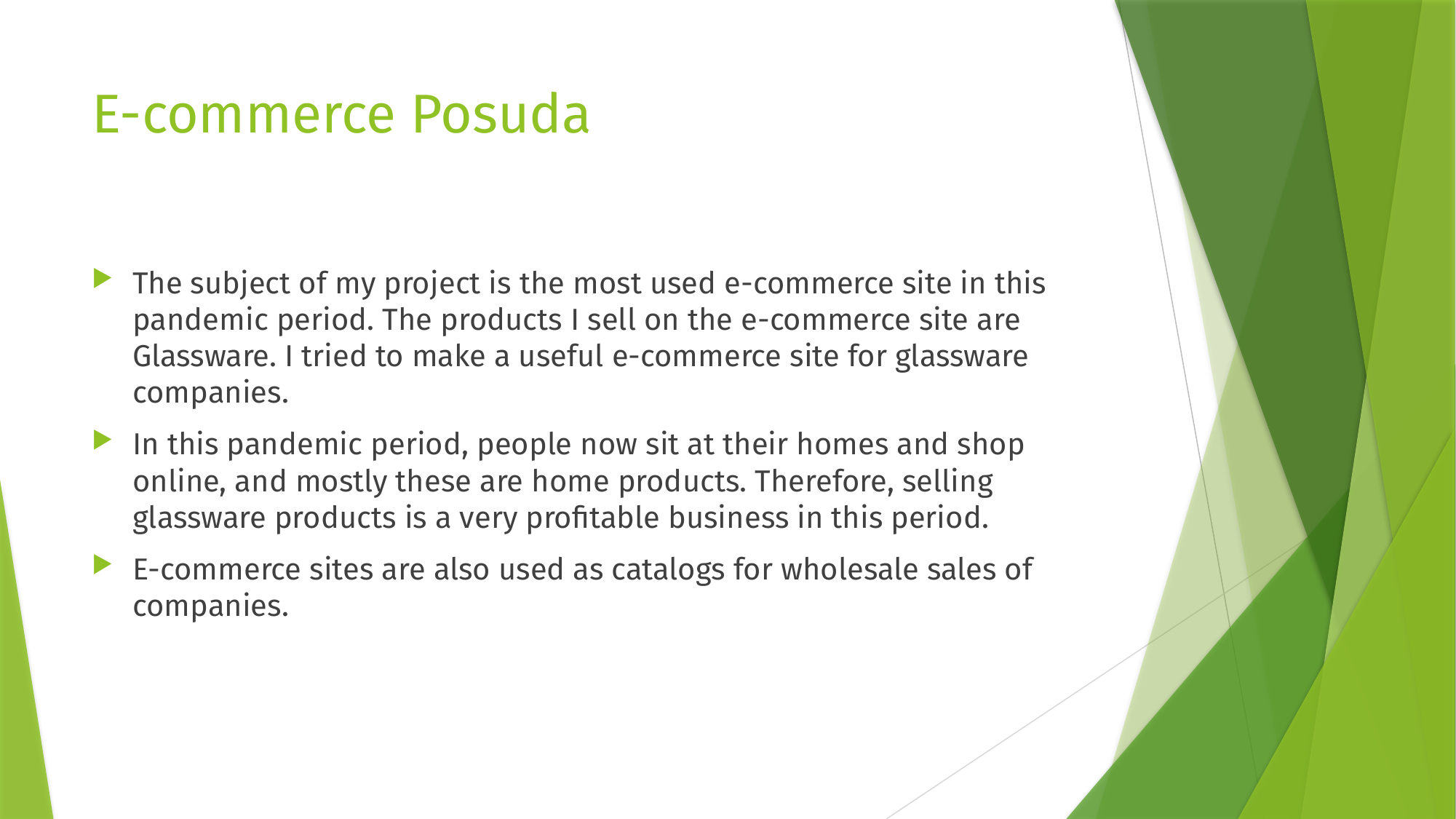

# E-commerce Posuda
The subject of my project is the most used e-commerce site in this pandemic period. The products I sell on the e-commerce site are Glassware. I tried to make a useful e-commerce site for glassware companies.
In this pandemic period, people now sit at their homes and shop online, and mostly these are home products. Therefore, selling glassware products is a very profitable business in this period.
E-commerce sites are also used as catalogs for wholesale sales of companies.